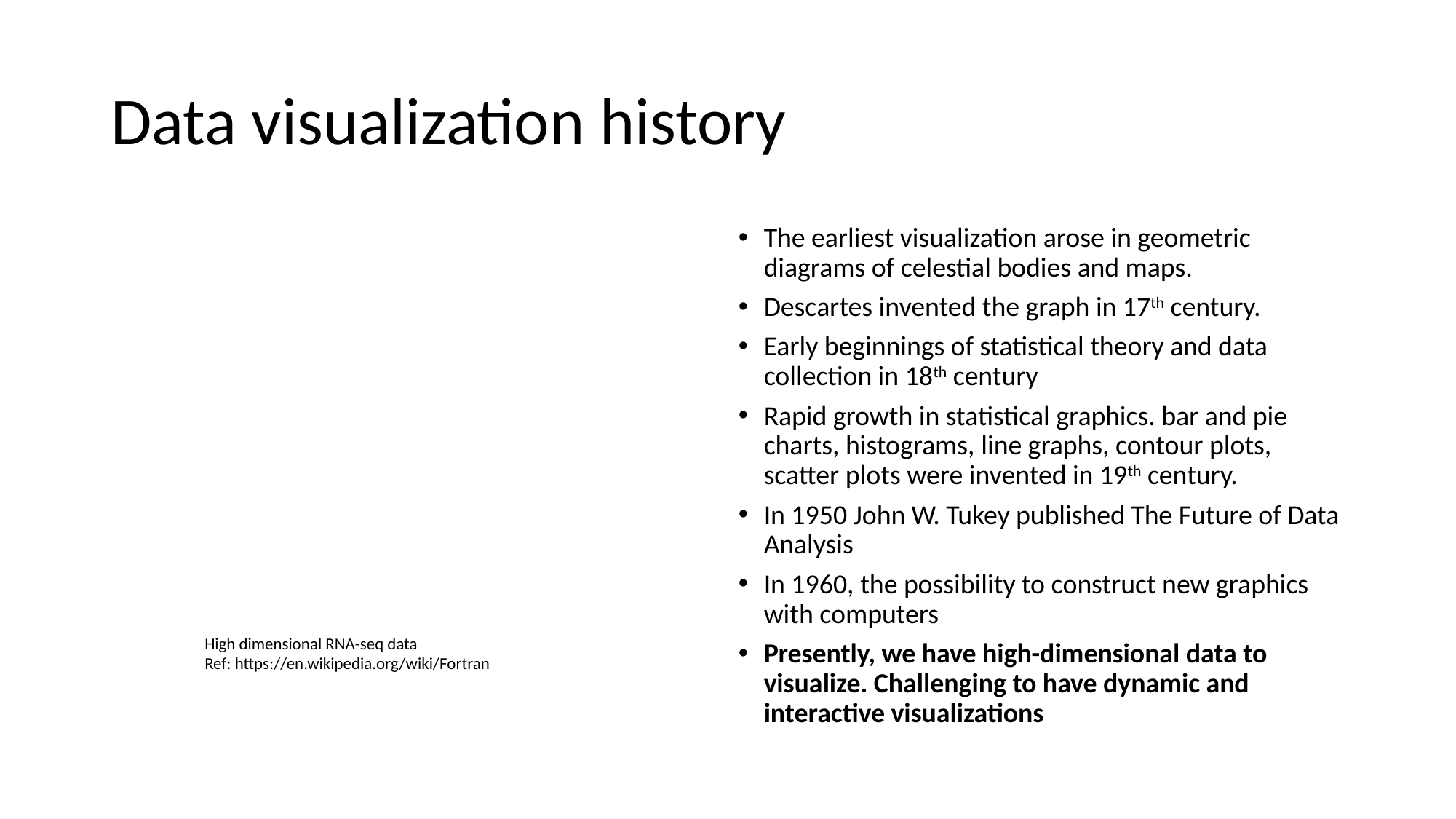

# Data visualization history
The earliest visualization arose in geometric diagrams of celestial bodies and maps.
Descartes invented the graph in 17th century.
Early beginnings of statistical theory and data collection in 18th century
Rapid growth in statistical graphics. bar and pie charts, histograms, line graphs, contour plots, scatter plots were invented in 19th century.
In 1950 John W. Tukey published The Future of Data Analysis
In 1960, the possibility to construct new graphics with computers
Presently, we have high-dimensional data to visualize. Challenging to have dynamic and interactive visualizations

High dimensional RNA-seq data
Ref: https://en.wikipedia.org/wiki/Fortran